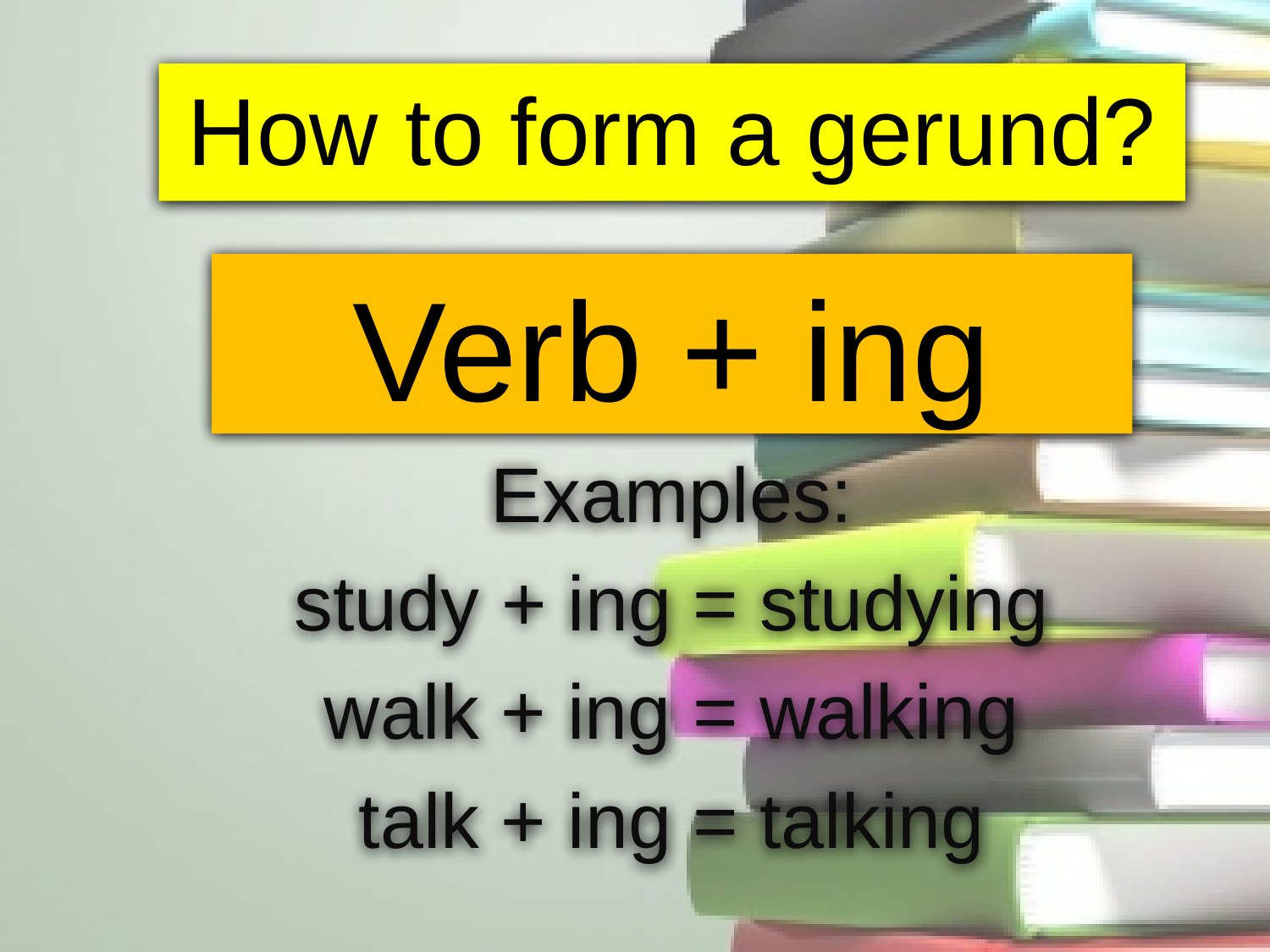

# How to form a gerund?
Verb + ing
Examples:
study + ing = studying
walk + ing = walking
talk + ing = talking